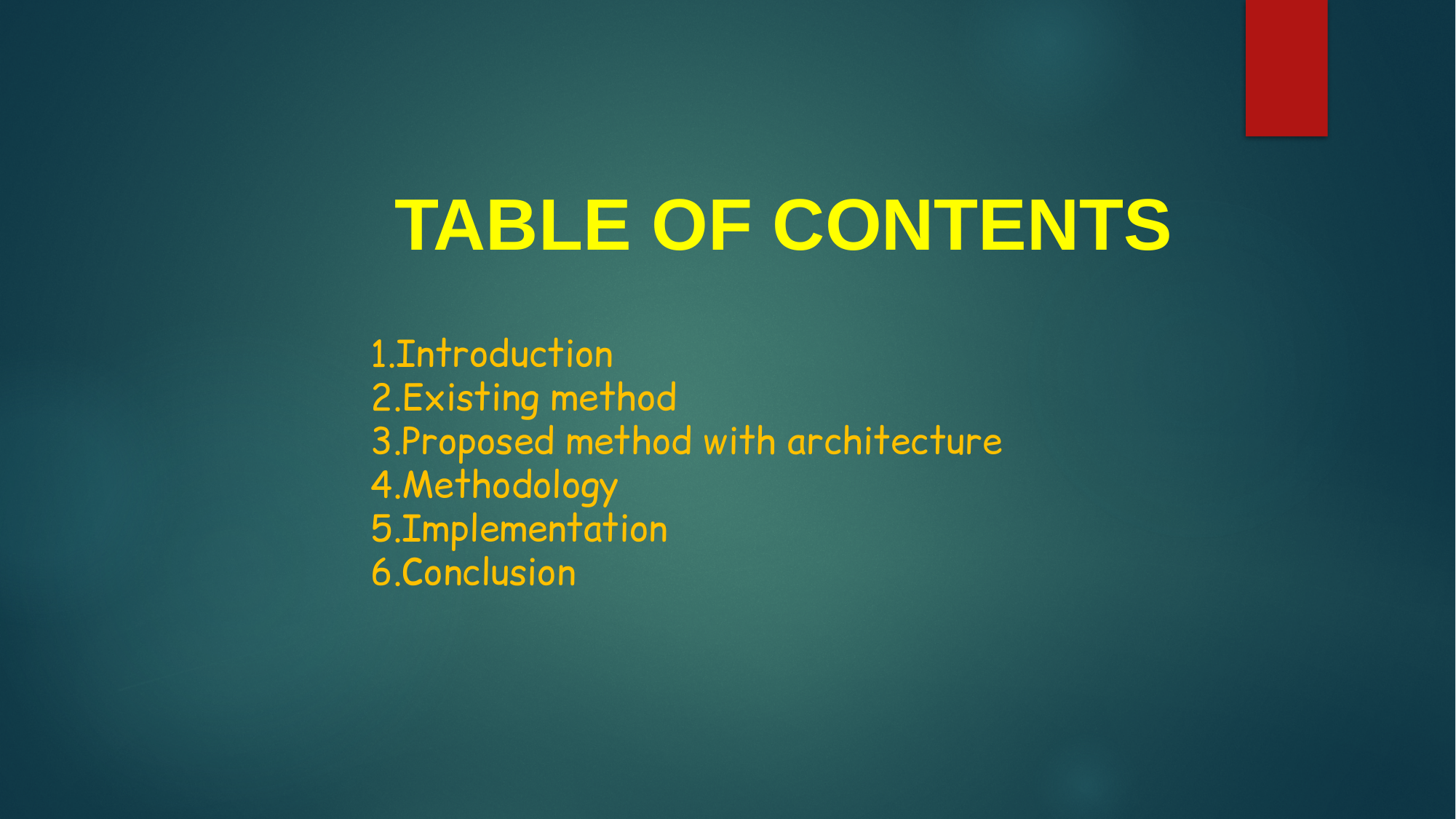

TABLE OF CONTENTS

                                    1.Introduction
                                 2.Existing method
                                 3.Proposed method with architecture
                                 4.Methodology
                                 5.Implementation
                                 6.Conclusion